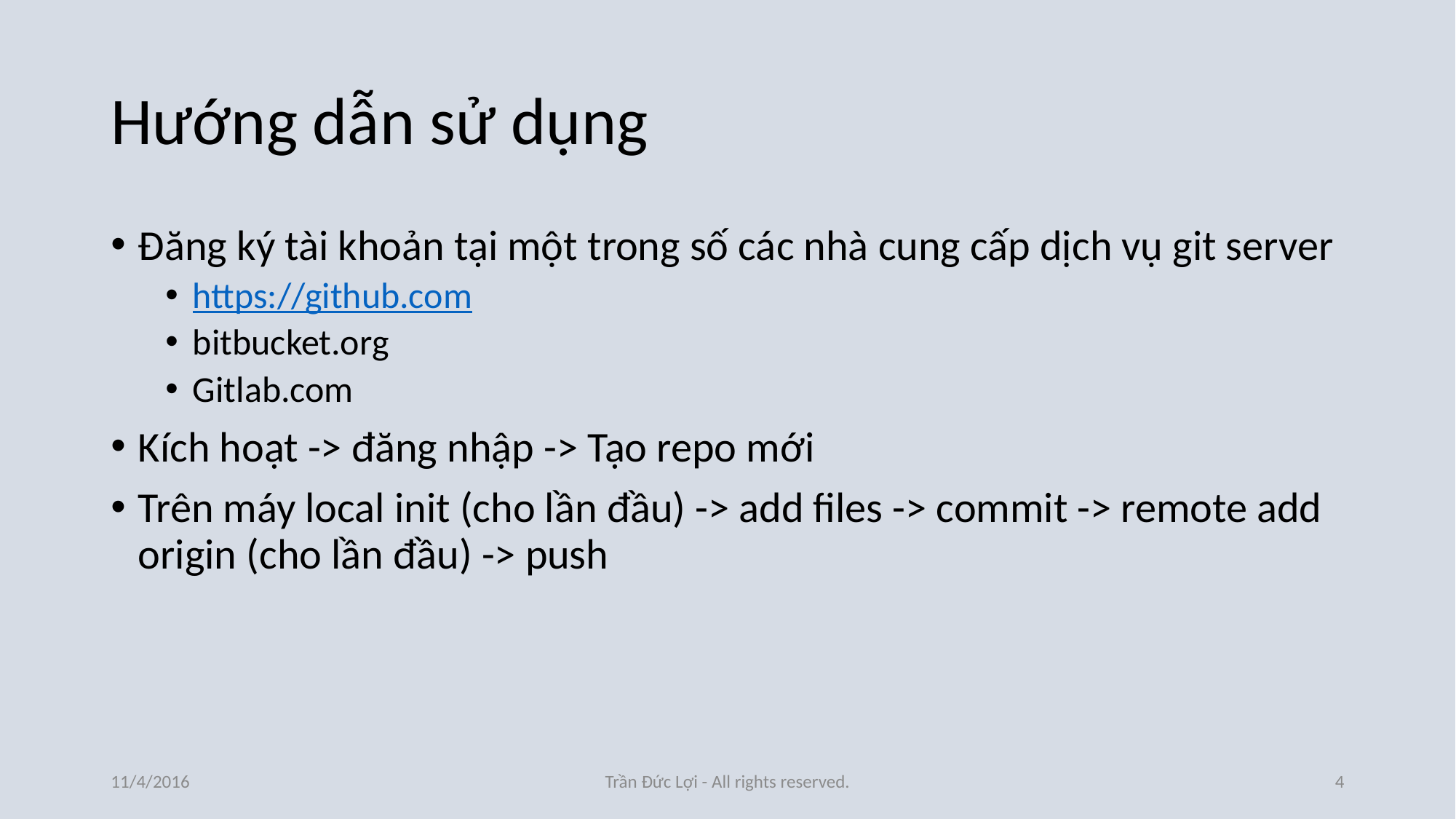

# Hướng dẫn sử dụng
Đăng ký tài khoản tại một trong số các nhà cung cấp dịch vụ git server
https://github.com
bitbucket.org
Gitlab.com
Kích hoạt -> đăng nhập -> Tạo repo mới
Trên máy local init (cho lần đầu) -> add files -> commit -> remote add origin (cho lần đầu) -> push
11/4/2016
Trần Đức Lợi - All rights reserved.
4